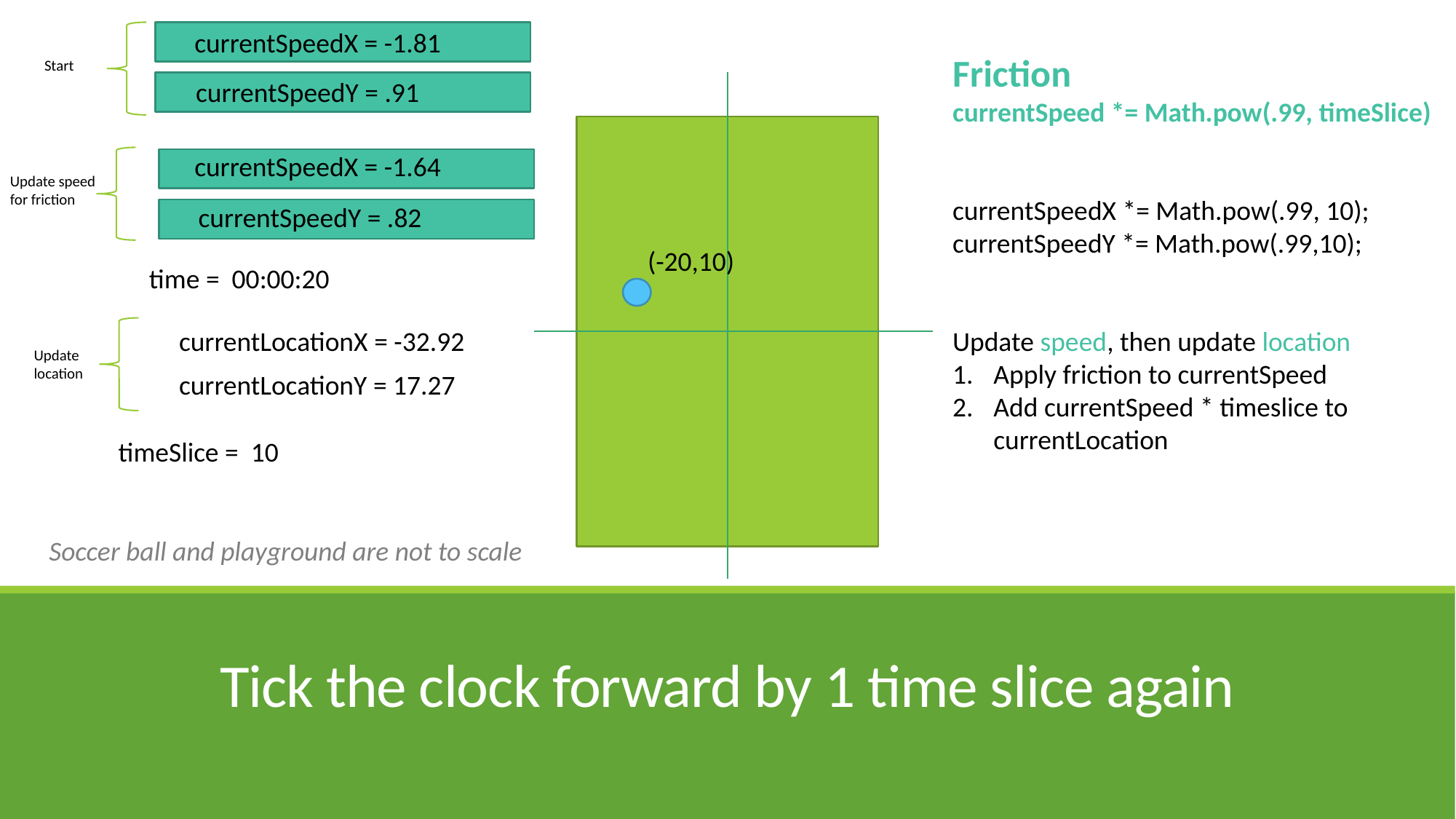

currentSpeedX = -1.81

Friction
currentSpeed *= Math.pow(.99, timeSlice)

currentSpeedX *= Math.pow(.99, 10);
currentSpeedY *= Math.pow(.99,10);

Update speed, then update location
Apply friction to currentSpeed
Add currentSpeed * timeslice to currentLocation

Start
currentSpeedY = .91

currentSpeedX = -1.64

Update speed
for friction
currentSpeedY = .82

(-20,10)
time =  00:00:20

currentLocationX = -32.92
Update
location
currentLocationY = 17.27
timeSlice =  10
Soccer ball and playground are not to scale

# Tick the clock forward by 1 time slice again